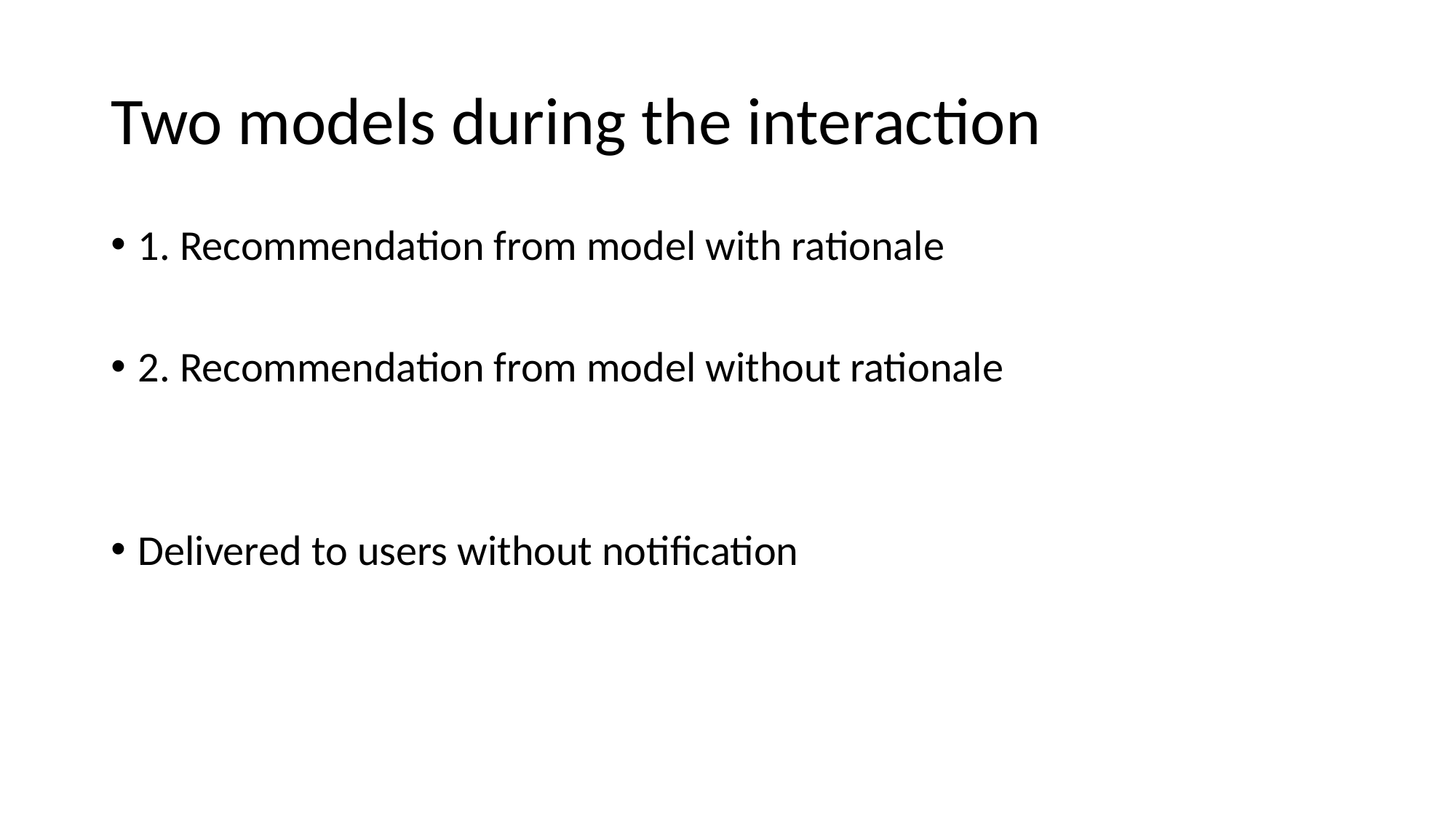

# Two models during the interaction
1. Recommendation from model with rationale

2. Recommendation from model without rationale

Delivered to users without notification